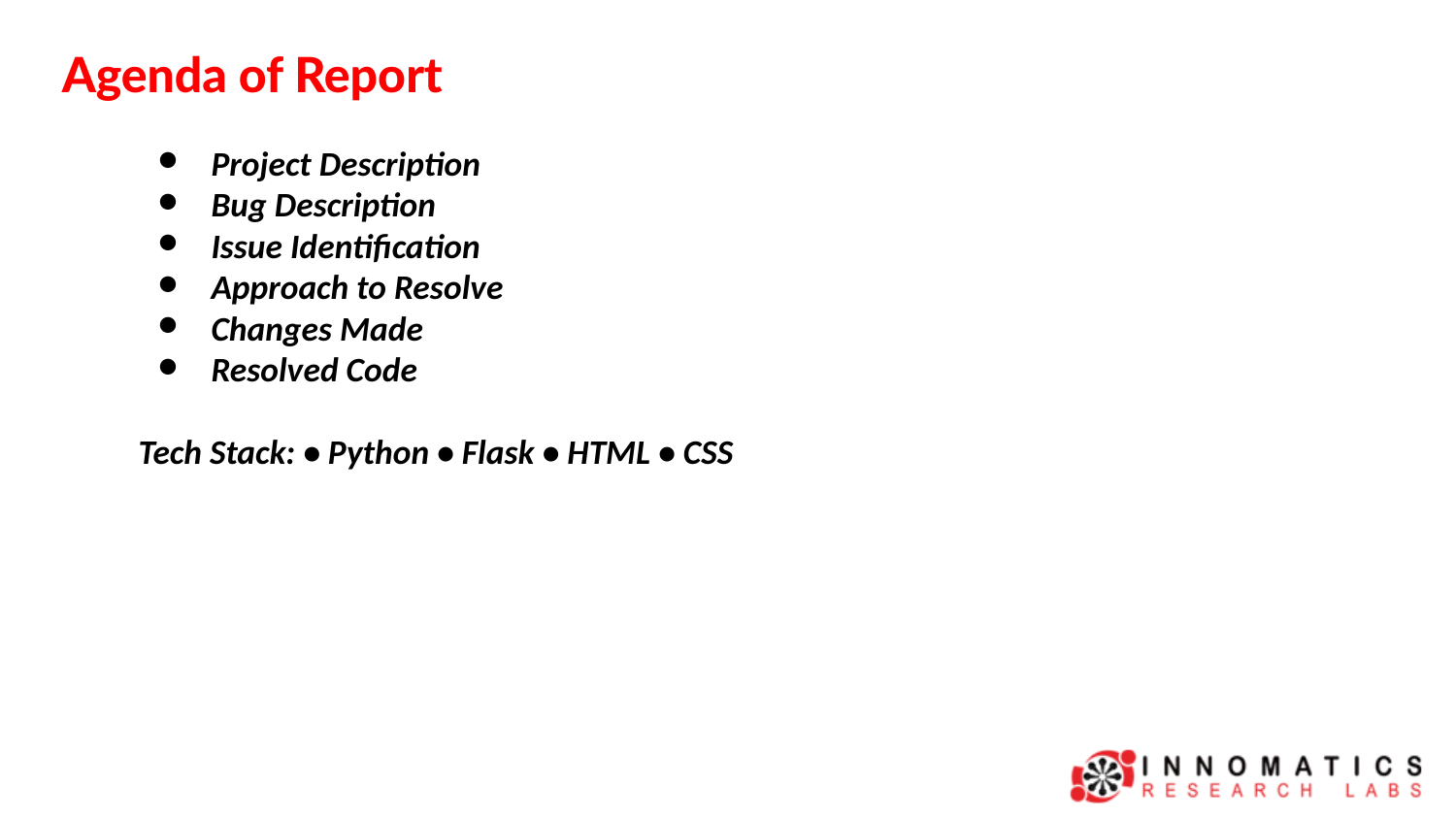

Agenda of Report
Project Description
Bug Description
Issue Identification
Approach to Resolve
Changes Made
Resolved Code

Tech Stack: • Python • Flask • HTML • CSS